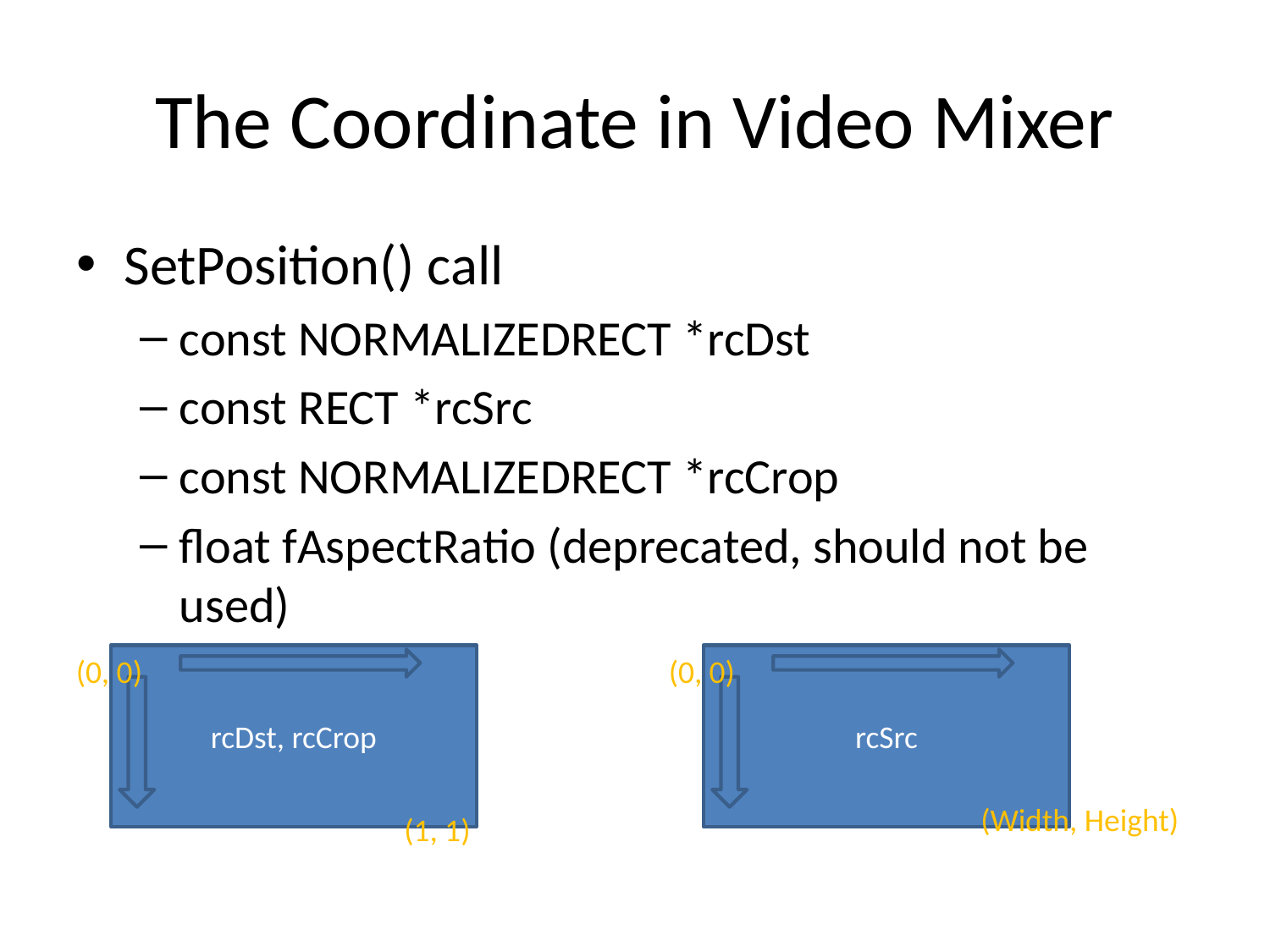

# The Coordinate in Video Mixer
SetPosition() call
const NORMALIZEDRECT *rcDst
const RECT *rcSrc
const NORMALIZEDRECT *rcCrop
float fAspectRatio (deprecated, should not be used)
(0, 0)
rcDst, rcCrop

(1, 1)
(0, 0)
rcSrc

(Width, Height)